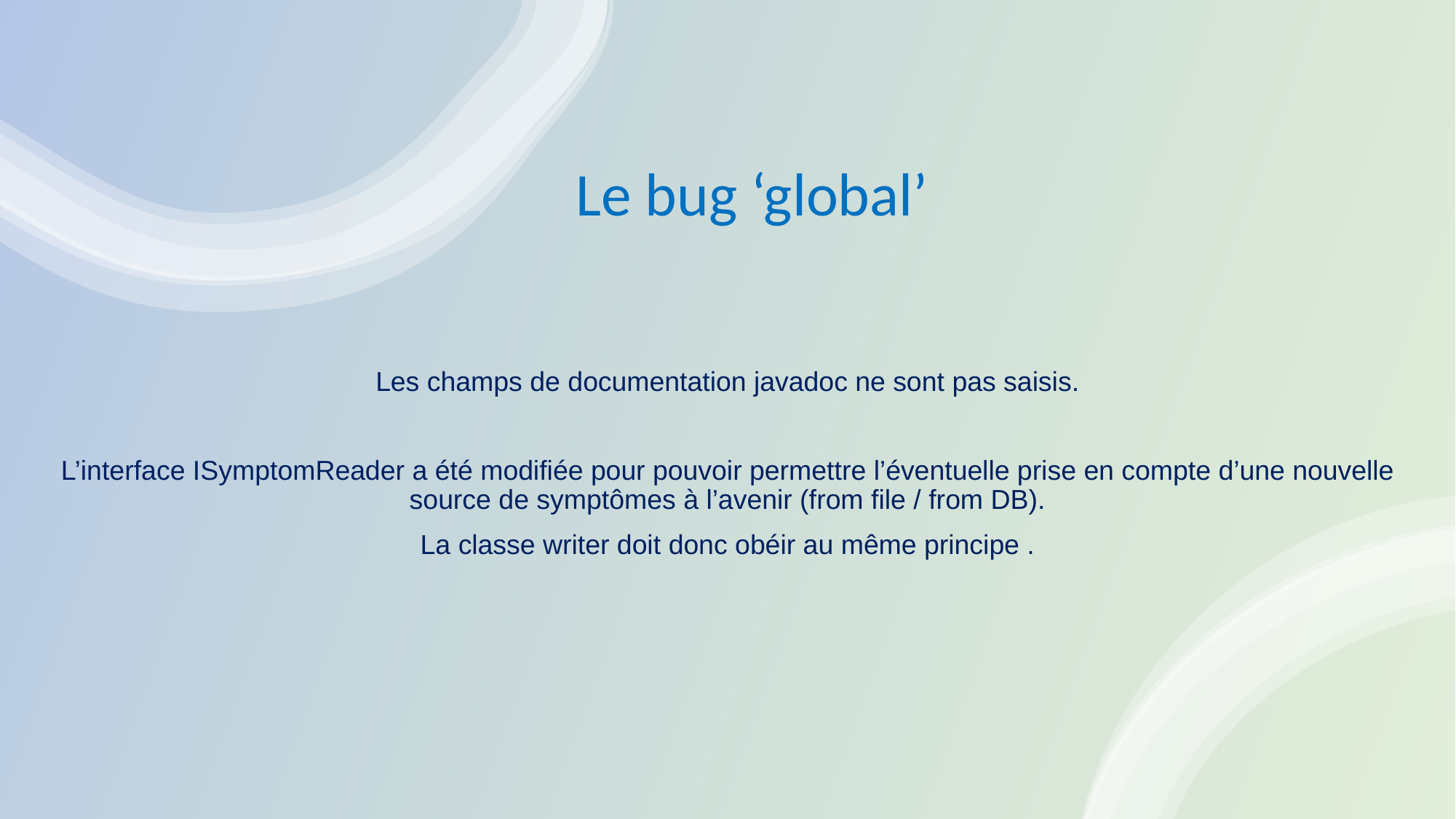

# Le bug ‘global’

Les champs de documentation javadoc ne sont pas saisis.

L’interface ISymptomReader a été modifiée pour pouvoir permettre l’éventuelle prise en compte d’une nouvelle source de symptômes à l’avenir (from file / from DB).
La classe writer doit donc obéir au même principe .